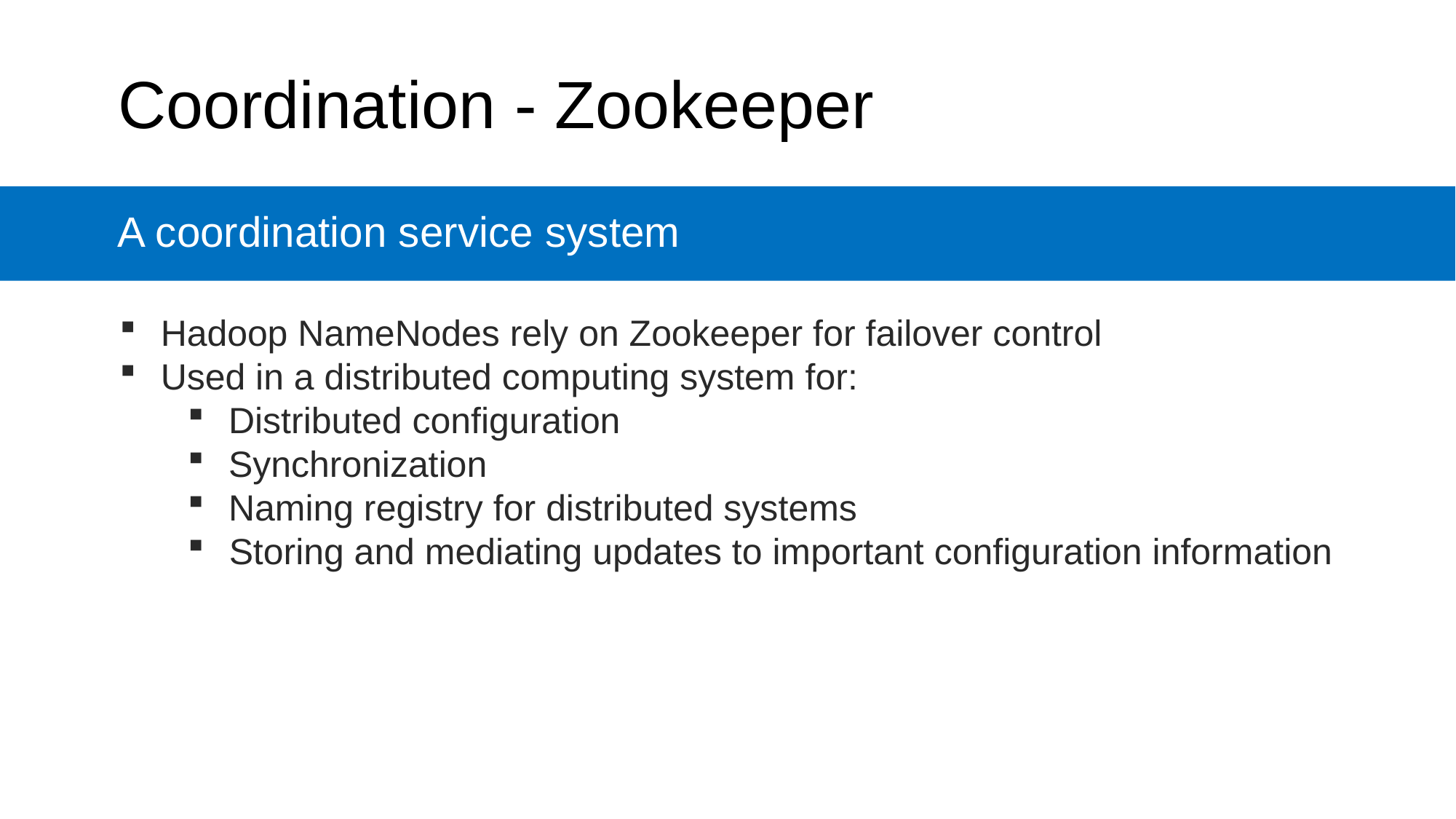

# Coordination - Zookeeper

A coordination service system
Hadoop NameNodes rely on Zookeeper for failover control
Used in a distributed computing system for:
Distributed configuration
Synchronization
Naming registry for distributed systems
Storing and mediating updates to important configuration information